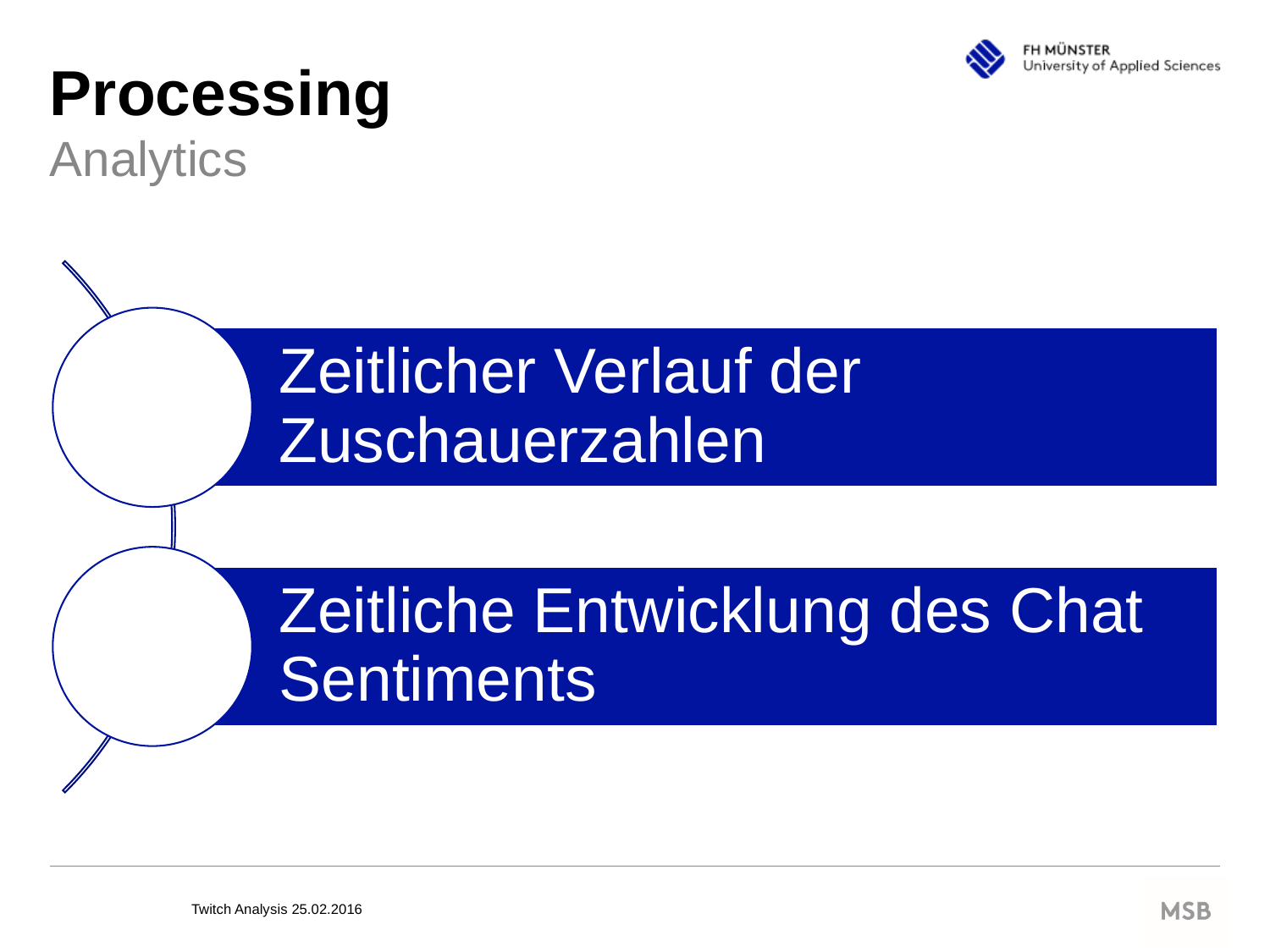

# Processing
Analytics
Zeitlicher Verlauf der Zuschauerzahlen
Zeitliche Entwicklung des Chat Sentiments
Twitch Analysis 25.02.2016